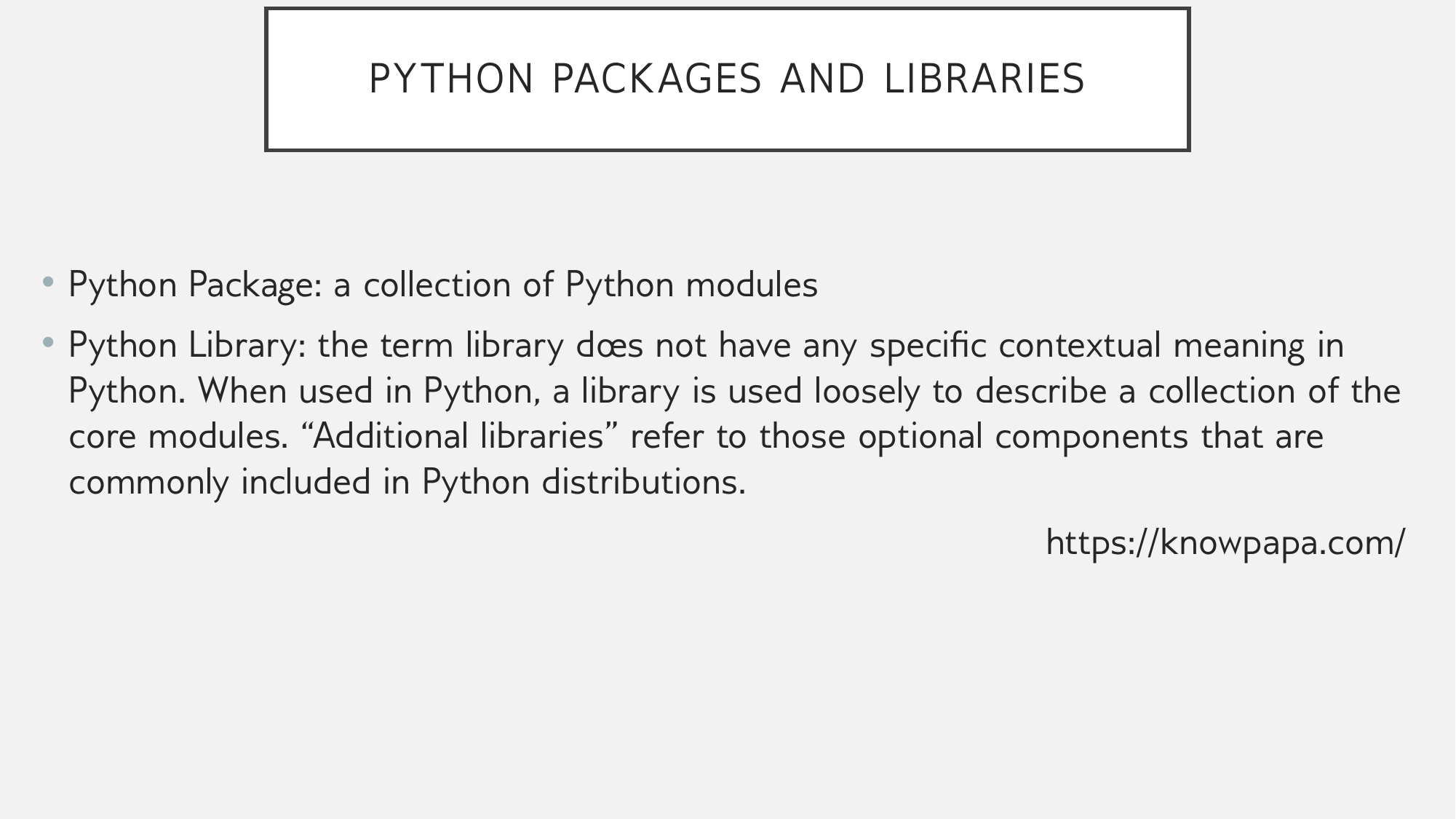

# Python packages and Libraries
Python Package: a collection of Python modules
Python Library: the term library does not have any specific contextual meaning in Python. When used in Python, a library is used loosely to describe a collection of the core modules. “Additional libraries” refer to those optional components that are commonly included in Python distributions.
https://knowpapa.com/